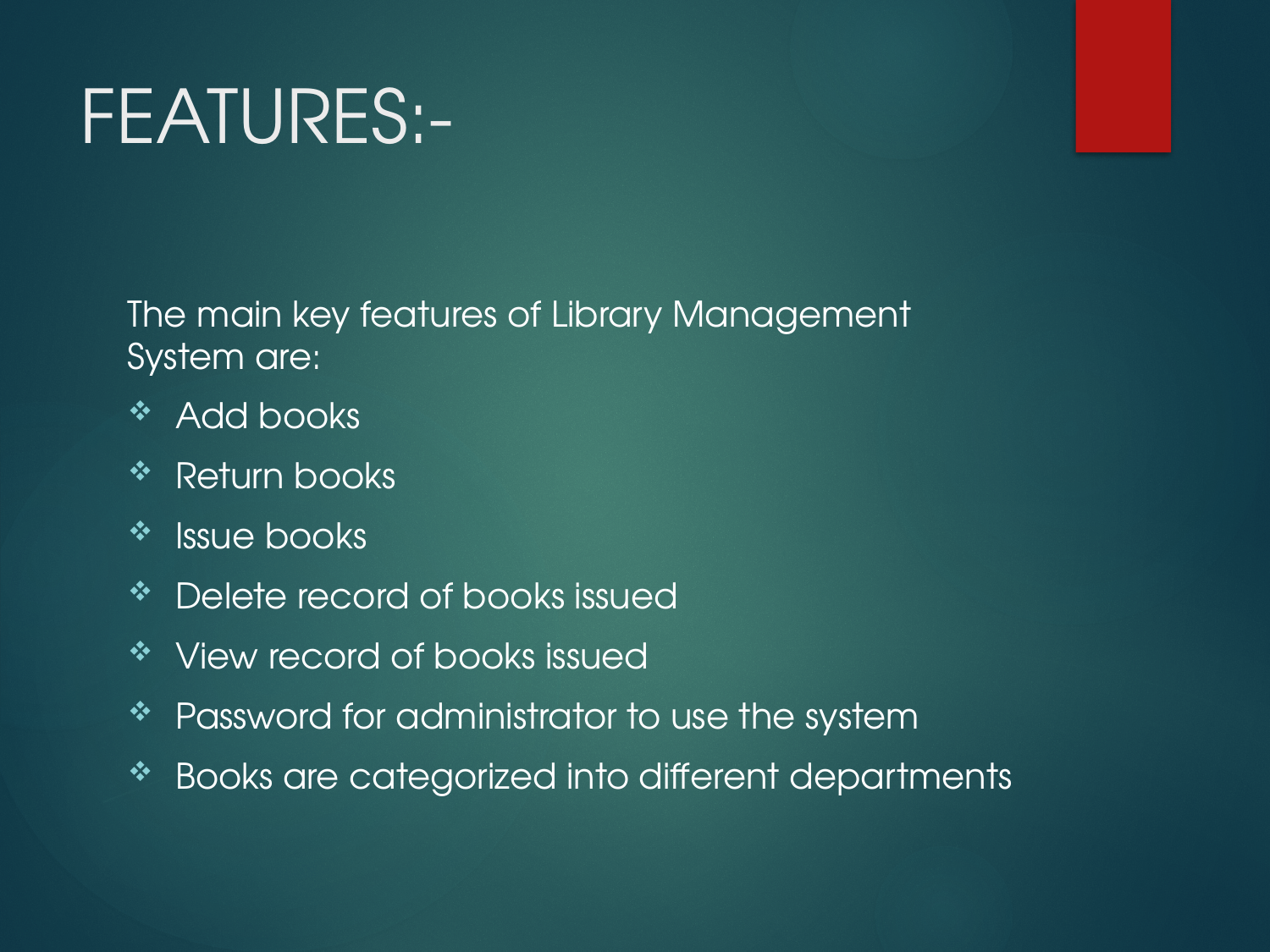

# FEATURES:-
The main key features of Library Management System are:
Add books
Return books
Issue books
Delete record of books issued
View record of books issued
Password for administrator to use the system
Books are categorized into different departments